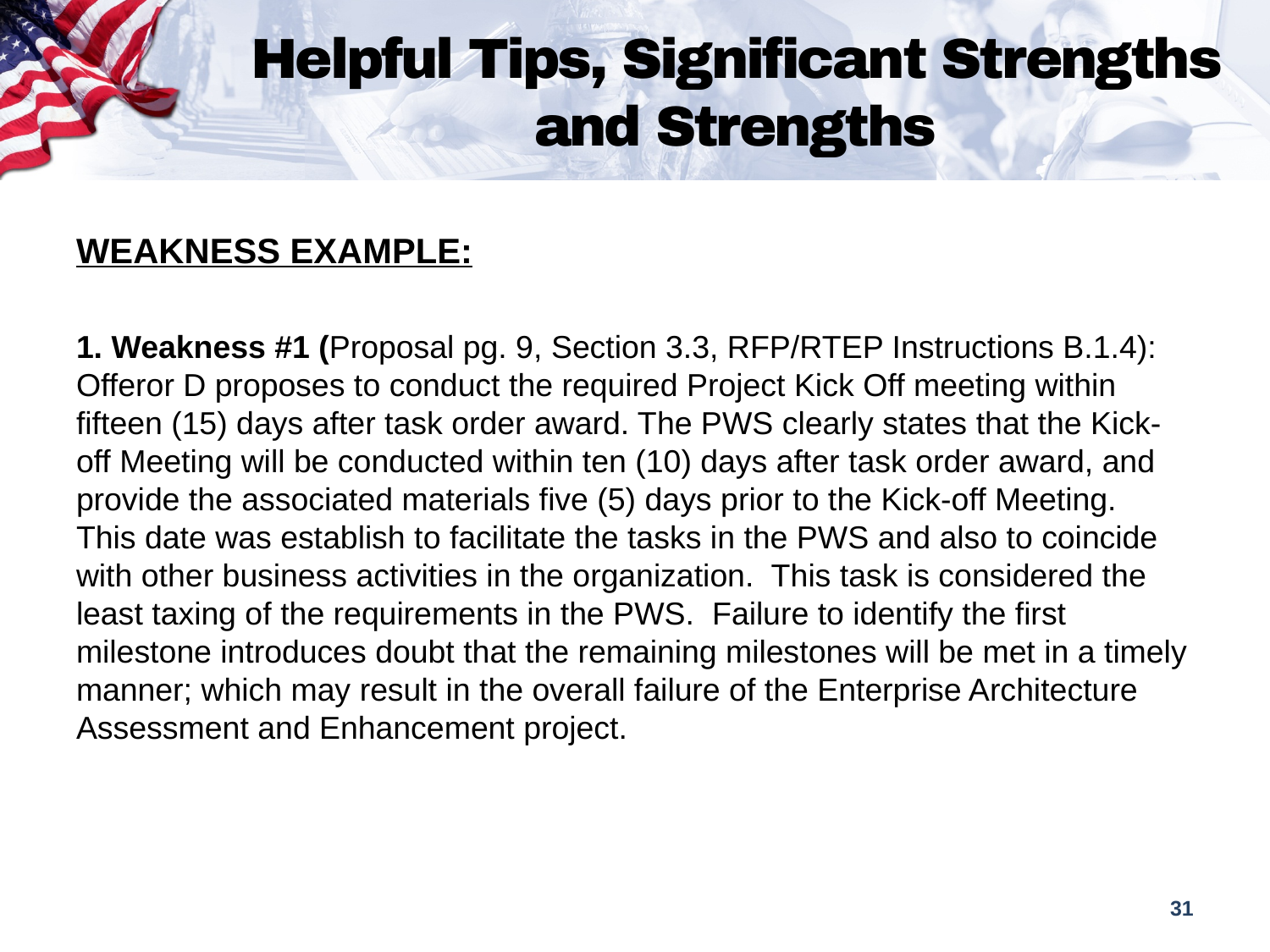

# Helpful Tips, Significant Strengths and Strengths
WEAKNESS EXAMPLE:

1. Weakness #1 (Proposal pg. 9, Section 3.3, RFP/RTEP Instructions B.1.4): Offeror D proposes to conduct the required Project Kick Off meeting within fifteen (15) days after task order award. The PWS clearly states that the Kick-off Meeting will be conducted within ten (10) days after task order award, and  provide the associated materials five (5) days prior to the Kick-off Meeting.  This date was establish to facilitate the tasks in the PWS and also to coincide with other business activities in the organization.  This task is considered the least taxing of the requirements in the PWS.  Failure to identify the first milestone introduces doubt that the remaining milestones will be met in a timely manner; which may result in the overall failure of the Enterprise Architecture Assessment and Enhancement project.

31